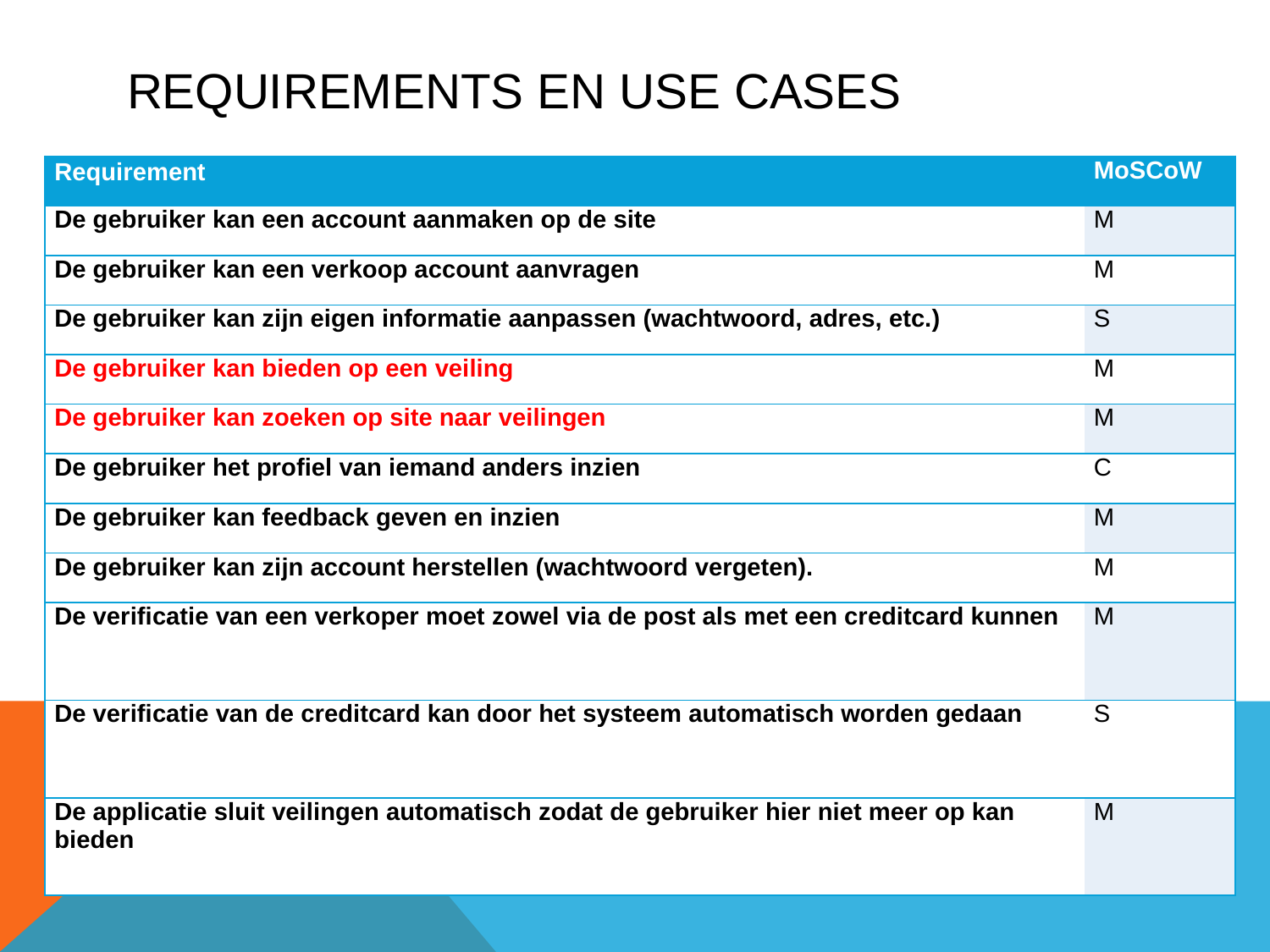

# Requirements en use cases

| Requirement | MoSCoW |
| --- | --- |
| De gebruiker kan een account aanmaken op de site | M |
| De gebruiker kan een verkoop account aanvragen | M |
| De gebruiker kan zijn eigen informatie aanpassen (wachtwoord, adres, etc.) | S |
| De gebruiker kan bieden op een veiling | M |
| De gebruiker kan zoeken op site naar veilingen | M |
| De gebruiker het profiel van iemand anders inzien | C |
| De gebruiker kan feedback geven en inzien | M |
| De gebruiker kan zijn account herstellen (wachtwoord vergeten). | M |
| De verificatie van een verkoper moet zowel via de post als met een creditcard kunnen | M |
| De verificatie van de creditcard kan door het systeem automatisch worden gedaan | S |
| De applicatie sluit veilingen automatisch zodat de gebruiker hier niet meer op kan bieden | M |